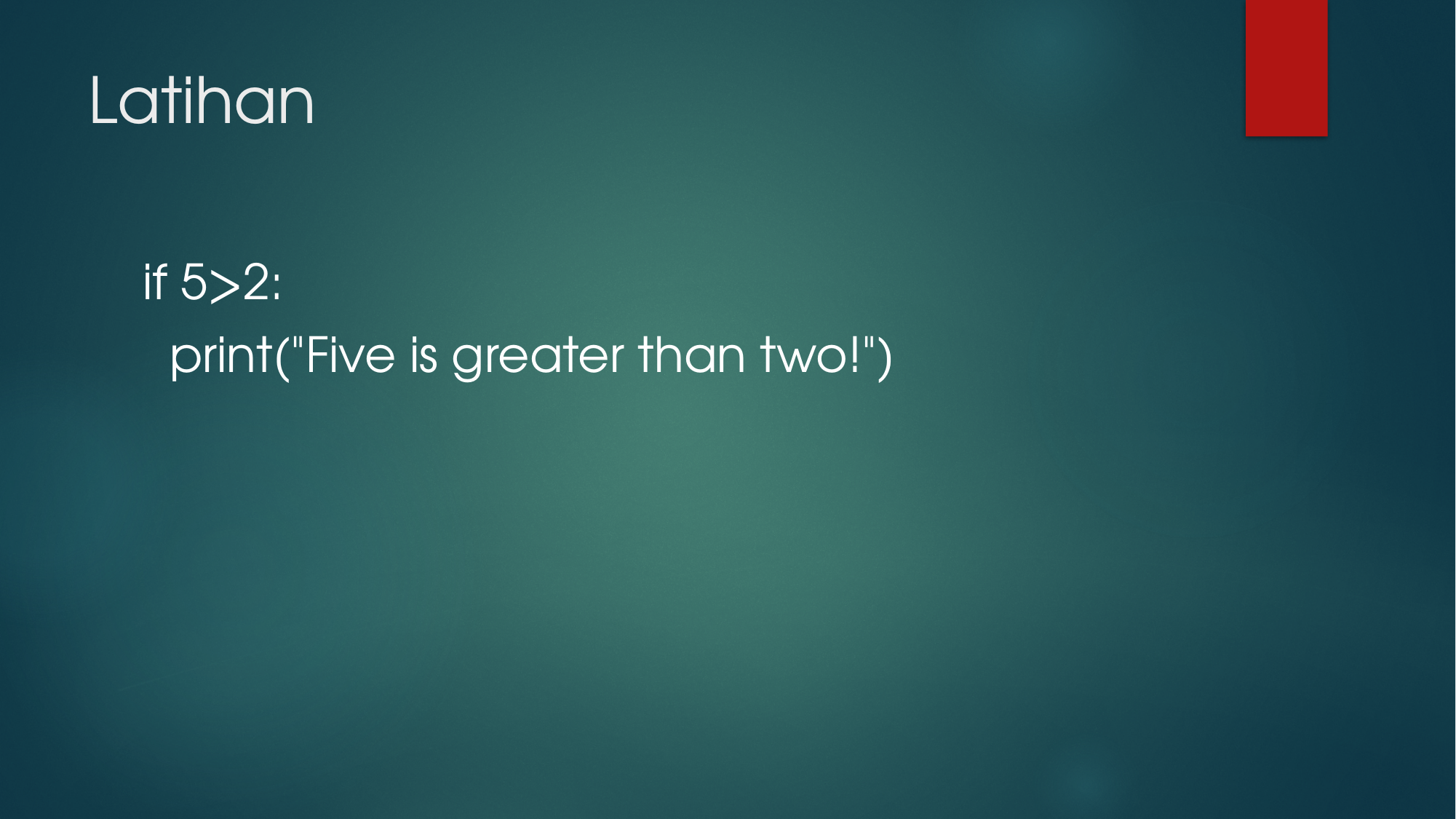

# Latihan
if 5>2:
  print("Five is greater than two!")